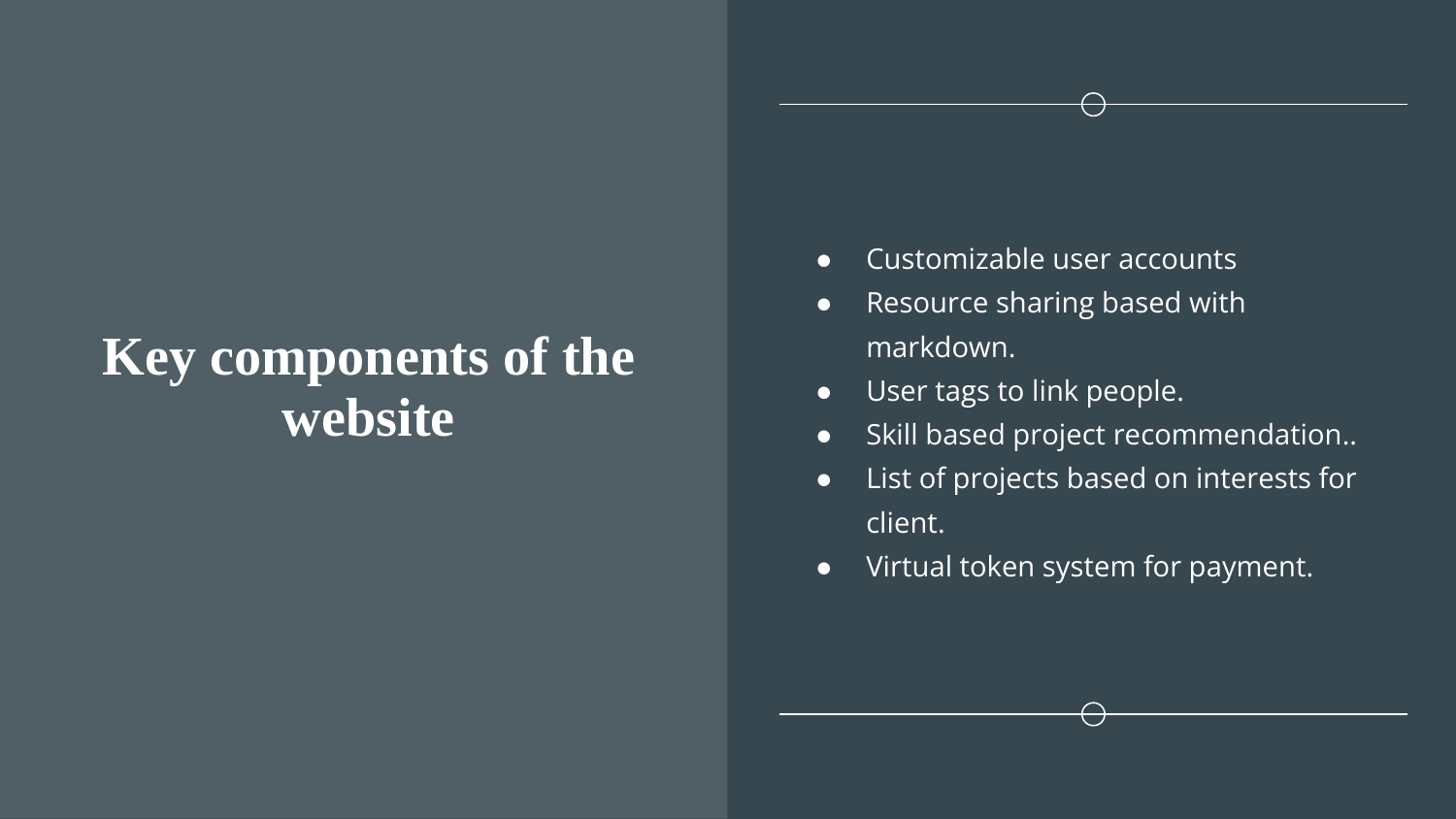

# Key components of the website
Customizable user accounts
Resource sharing based with markdown.
User tags to link people.
Skill based project recommendation..
List of projects based on interests for client.
Virtual token system for payment.